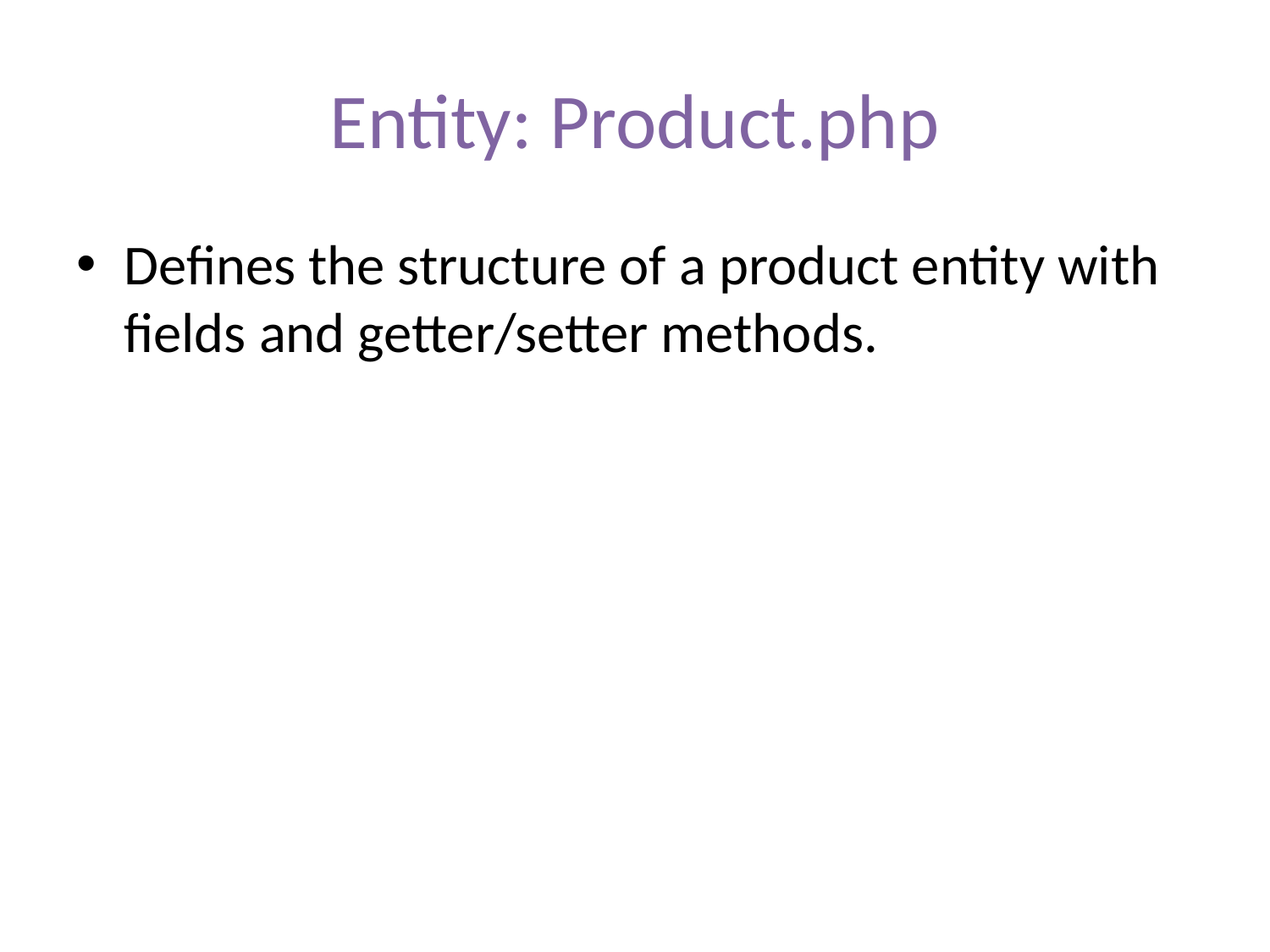

# Entity: Product.php
Defines the structure of a product entity with fields and getter/setter methods.